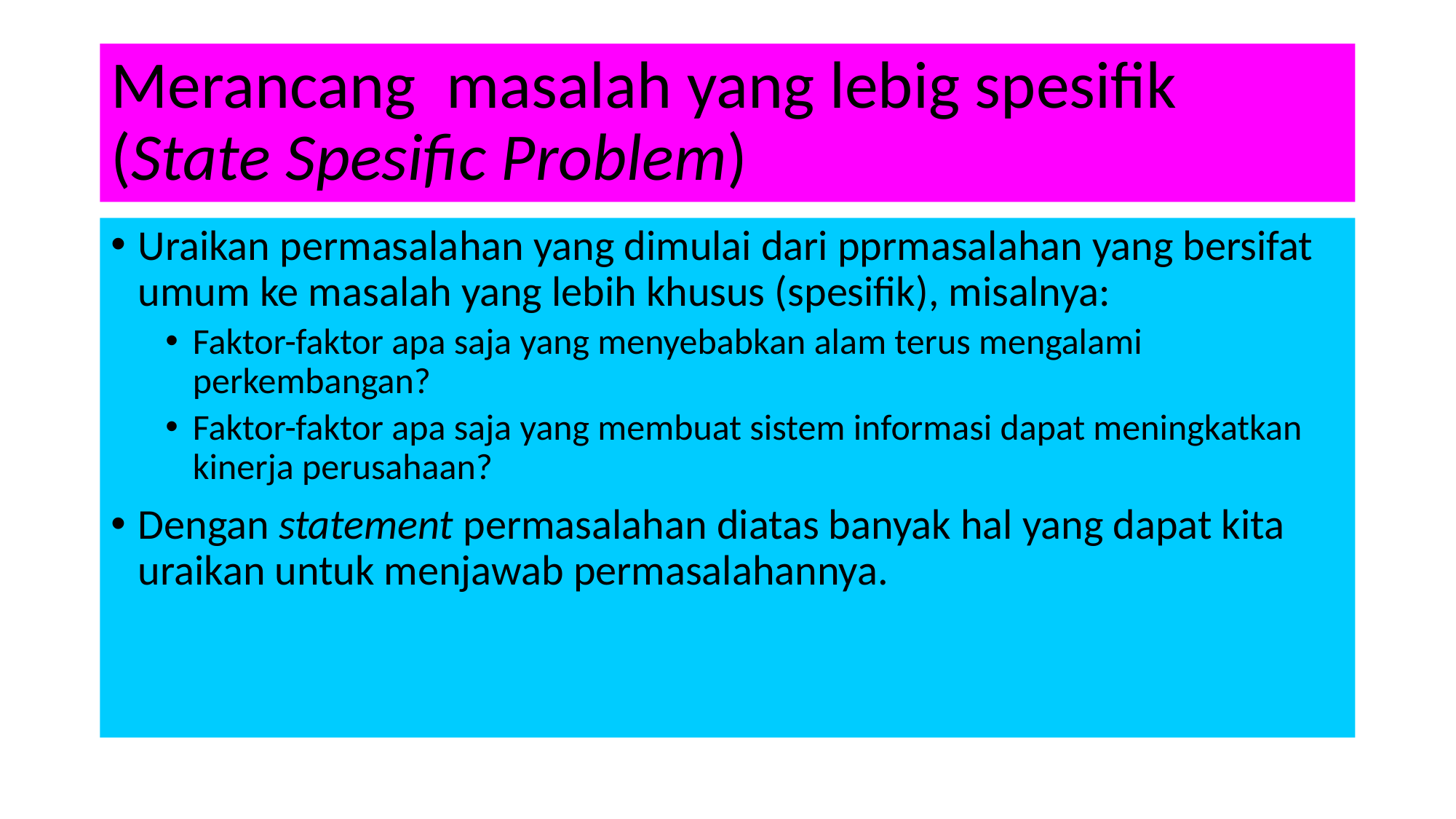

# Merancang  masalah yang lebig spesifik (State Spesific Problem)
Uraikan permasalahan yang dimulai dari pprmasalahan yang bersifat umum ke masalah yang lebih khusus (spesifik), misalnya:
Faktor-faktor apa saja yang menyebabkan alam terus mengalami perkembangan?
Faktor-faktor apa saja yang membuat sistem informasi dapat meningkatkan kinerja perusahaan?
Dengan statement permasalahan diatas banyak hal yang dapat kita uraikan untuk menjawab permasalahannya.